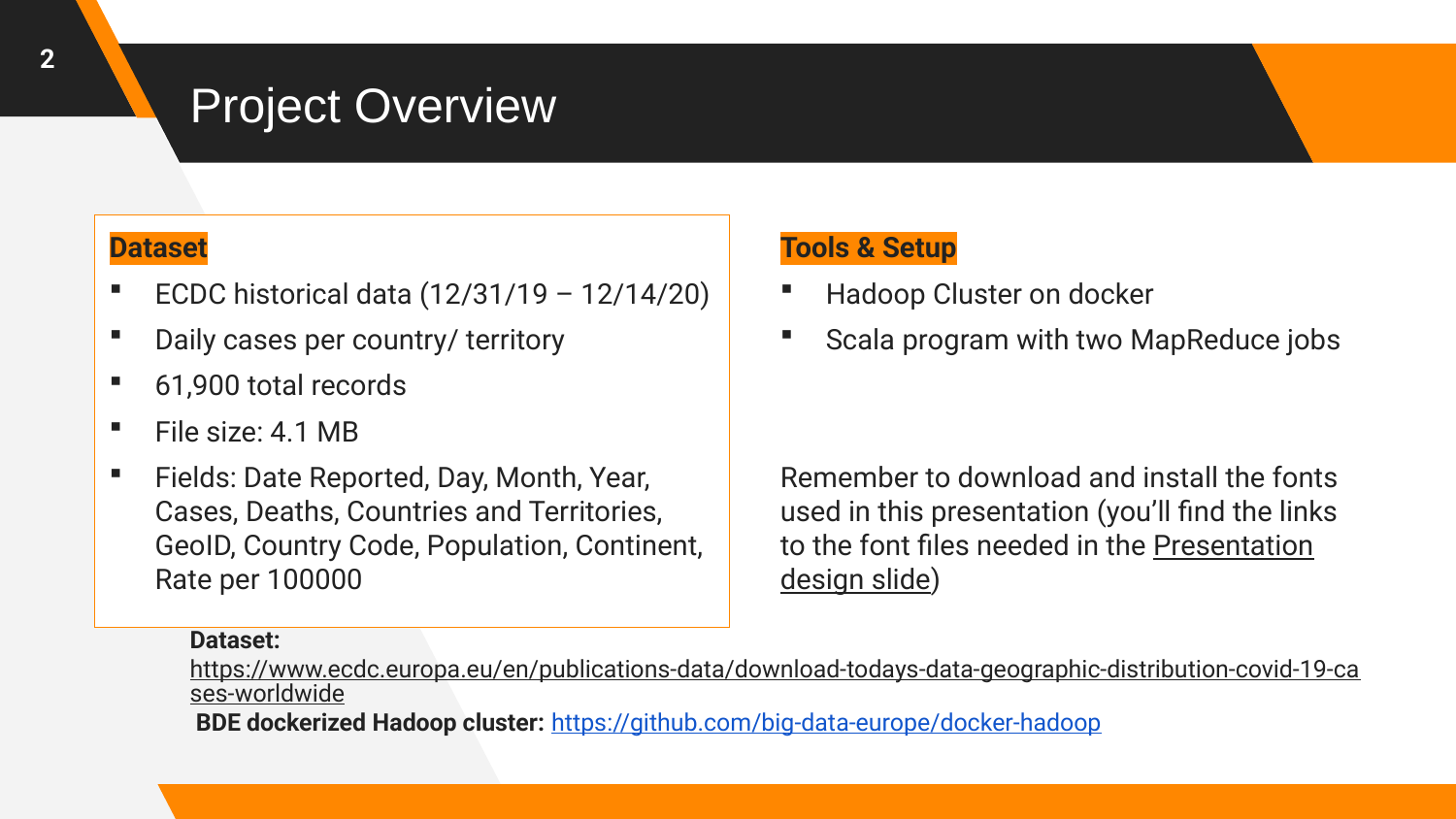

2
# Project Overview
Dataset
ECDC historical data (12/31/19 – 12/14/20)
Daily cases per country/ territory
61,900 total records
File size: 4.1 MB
Fields: Date Reported, Day, Month, Year, Cases, Deaths, Countries and Territories, GeoID, Country Code, Population, Continent, Rate per 100000

Tools & Setup
Hadoop Cluster on docker
Scala program with two MapReduce jobs

Remember to download and install the fonts used in this presentation (you’ll find the links to the font files needed in the Presentation design slide)
Dataset: https://www.ecdc.europa.eu/en/publications-data/download-todays-data-geographic-distribution-covid-19-cases-worldwide BDE dockerized Hadoop cluster: https://github.com/big-data-europe/docker-hadoop